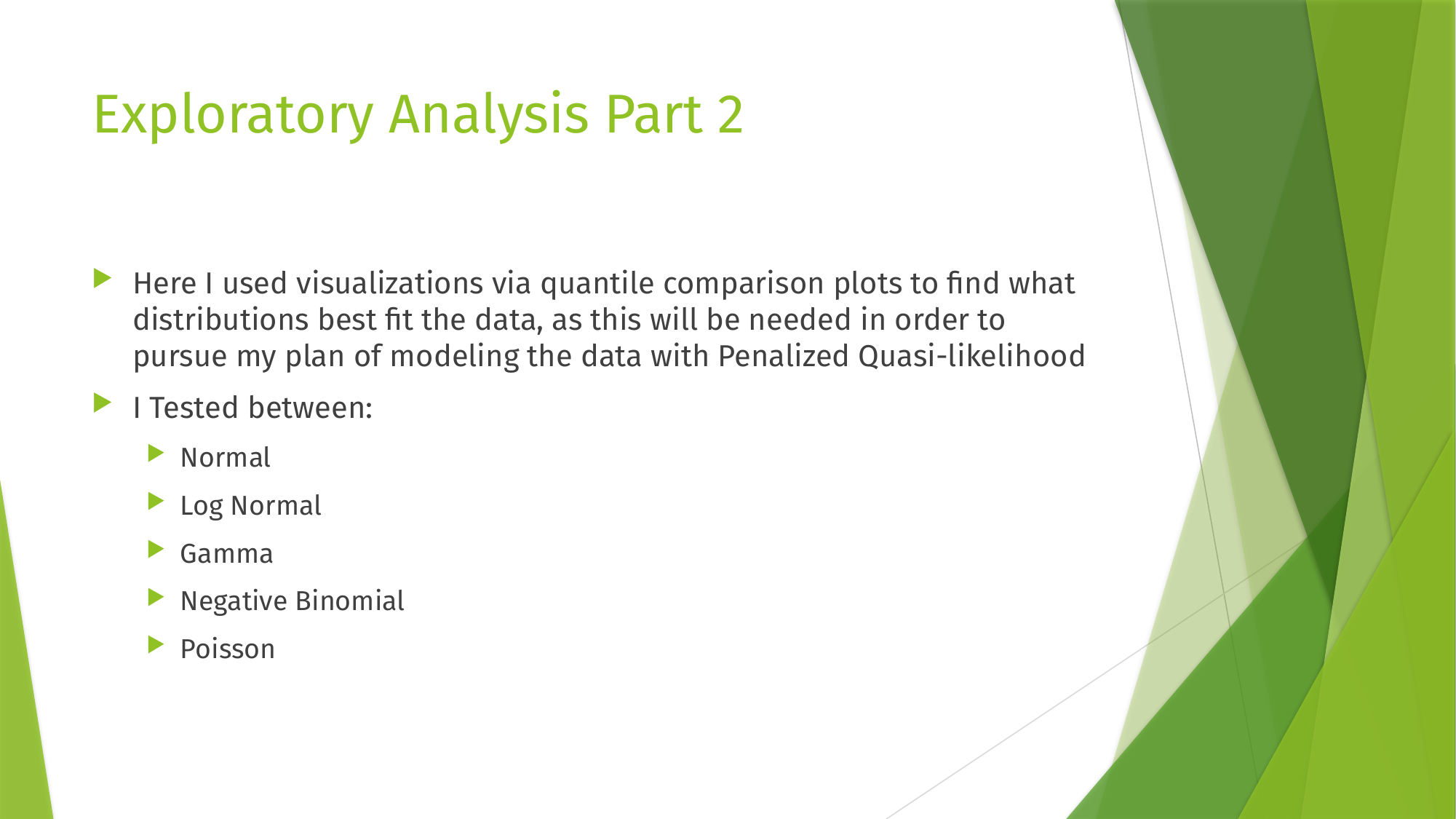

# Exploratory Analysis Part 2
Here I used visualizations via quantile comparison plots to find what distributions best fit the data, as this will be needed in order to pursue my plan of modeling the data with Penalized Quasi-likelihood
I Tested between:
Normal
Log Normal
Gamma
Negative Binomial
Poisson